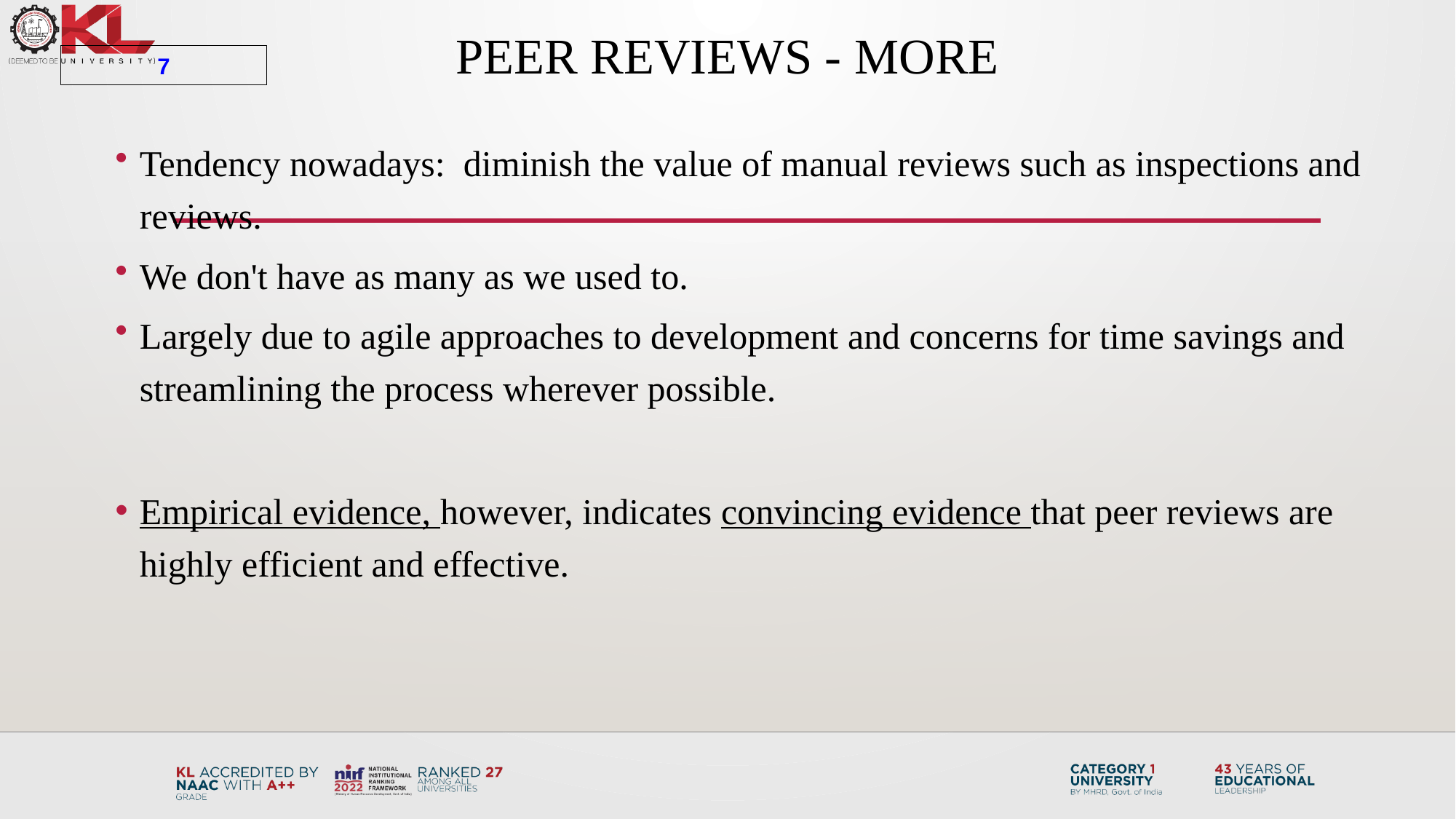

# Peer Reviews - more
7
Tendency nowadays:  diminish the value of manual reviews such as inspections and reviews.
We don't have as many as we used to.
Largely due to agile approaches to development and concerns for time savings and streamlining the process wherever possible.

Empirical evidence, however, indicates convincing evidence that peer reviews are highly efficient and effective.